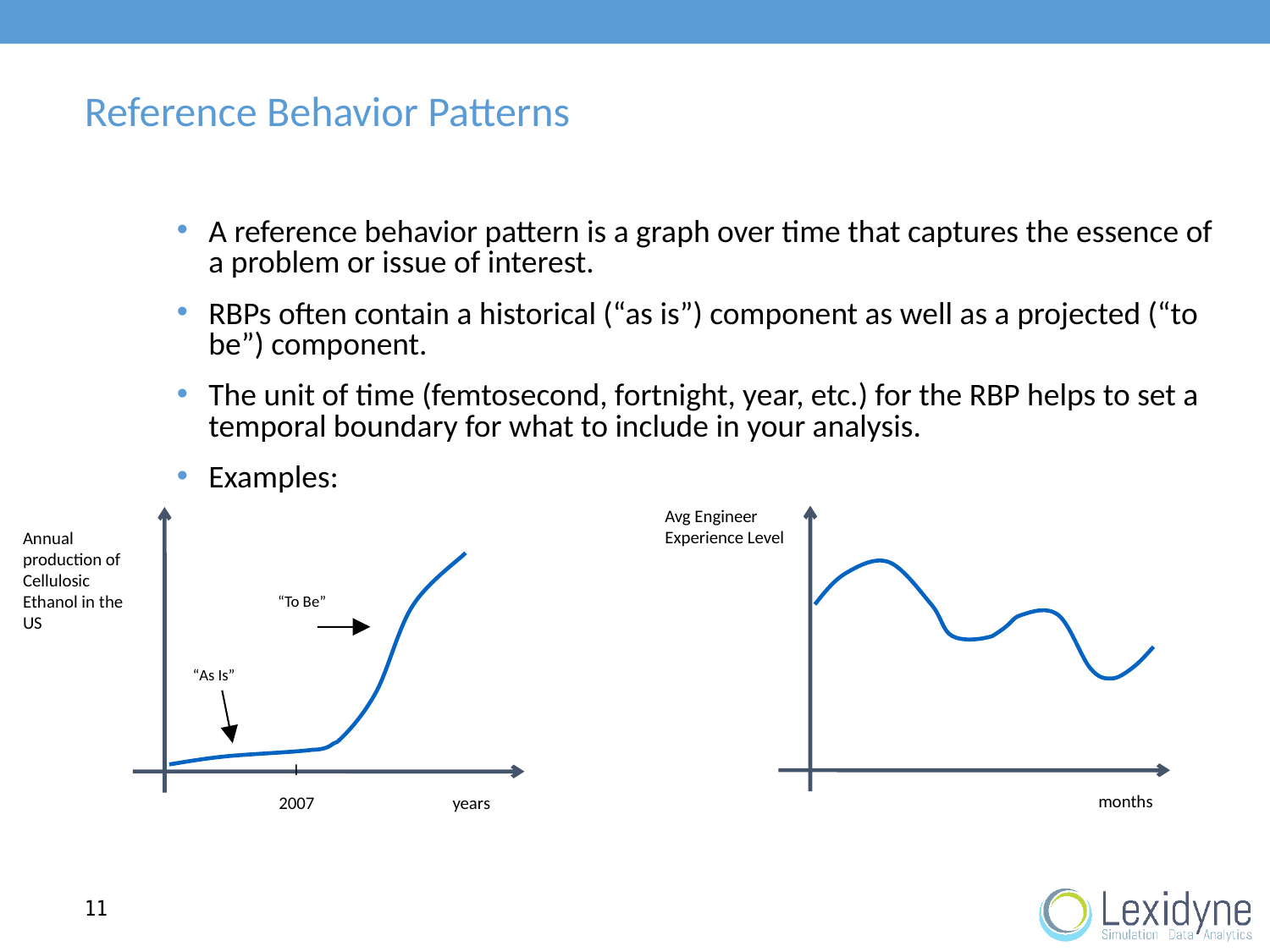

# Reference Behavior Patterns
A reference behavior pattern is a graph over time that captures the essence of a problem or issue of interest.
RBPs often contain a historical (“as is”) component as well as a projected (“to be”) component.
The unit of time (femtosecond, fortnight, year, etc.) for the RBP helps to set a temporal boundary for what to include in your analysis.
Examples:
Avg Engineer
Experience Level

Annual production of
Cellulosic Ethanol in the US

“To Be”

“As Is”

months
2007
years
11